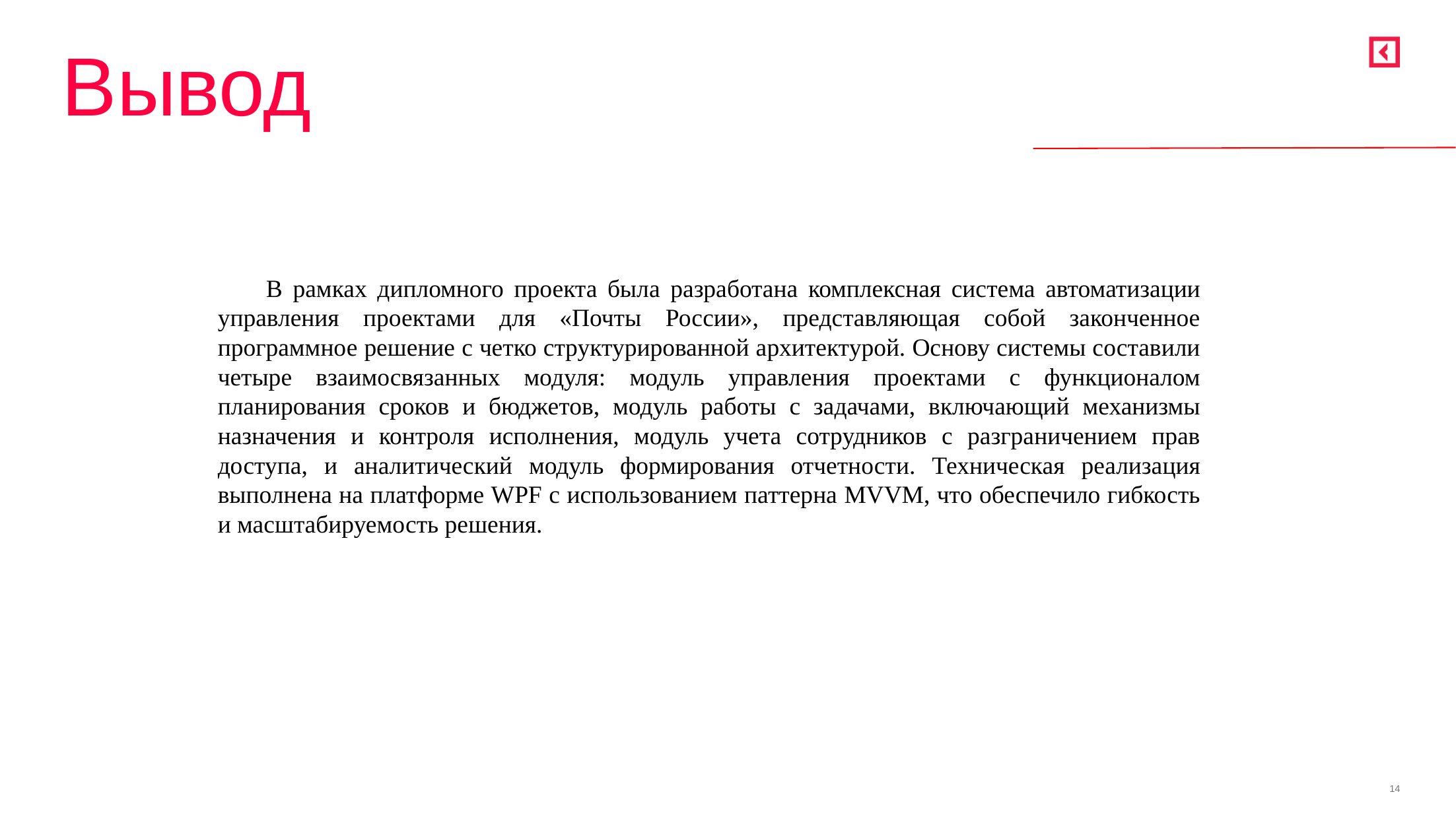

# Вывод
В рамках дипломного проекта была разработана комплексная система автоматизации управления проектами для «Почты России», представляющая собой законченное программное решение с четко структурированной архитектурой. Основу системы составили четыре взаимосвязанных модуля: модуль управления проектами с функционалом планирования сроков и бюджетов, модуль работы с задачами, включающий механизмы назначения и контроля исполнения, модуль учета сотрудников с разграничением прав доступа, и аналитический модуль формирования отчетности. Техническая реализация выполнена на платформе WPF с использованием паттерна MVVM, что обеспечило гибкость и масштабируемость решения.
14